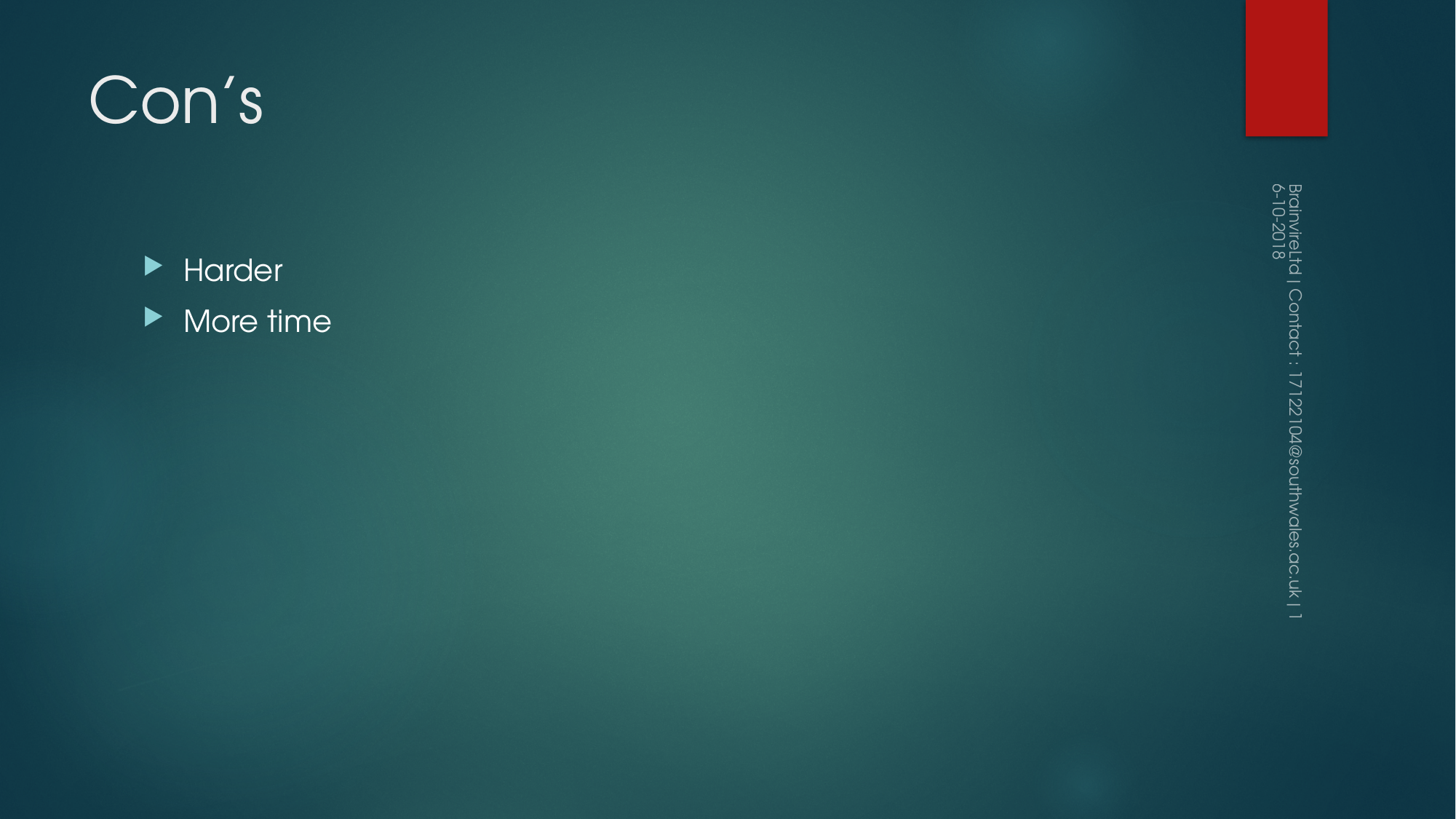

# Con’s
Harder
More time
BrainvireLtd | Contact : 17122104@southwales.ac.uk | 16-10-2018